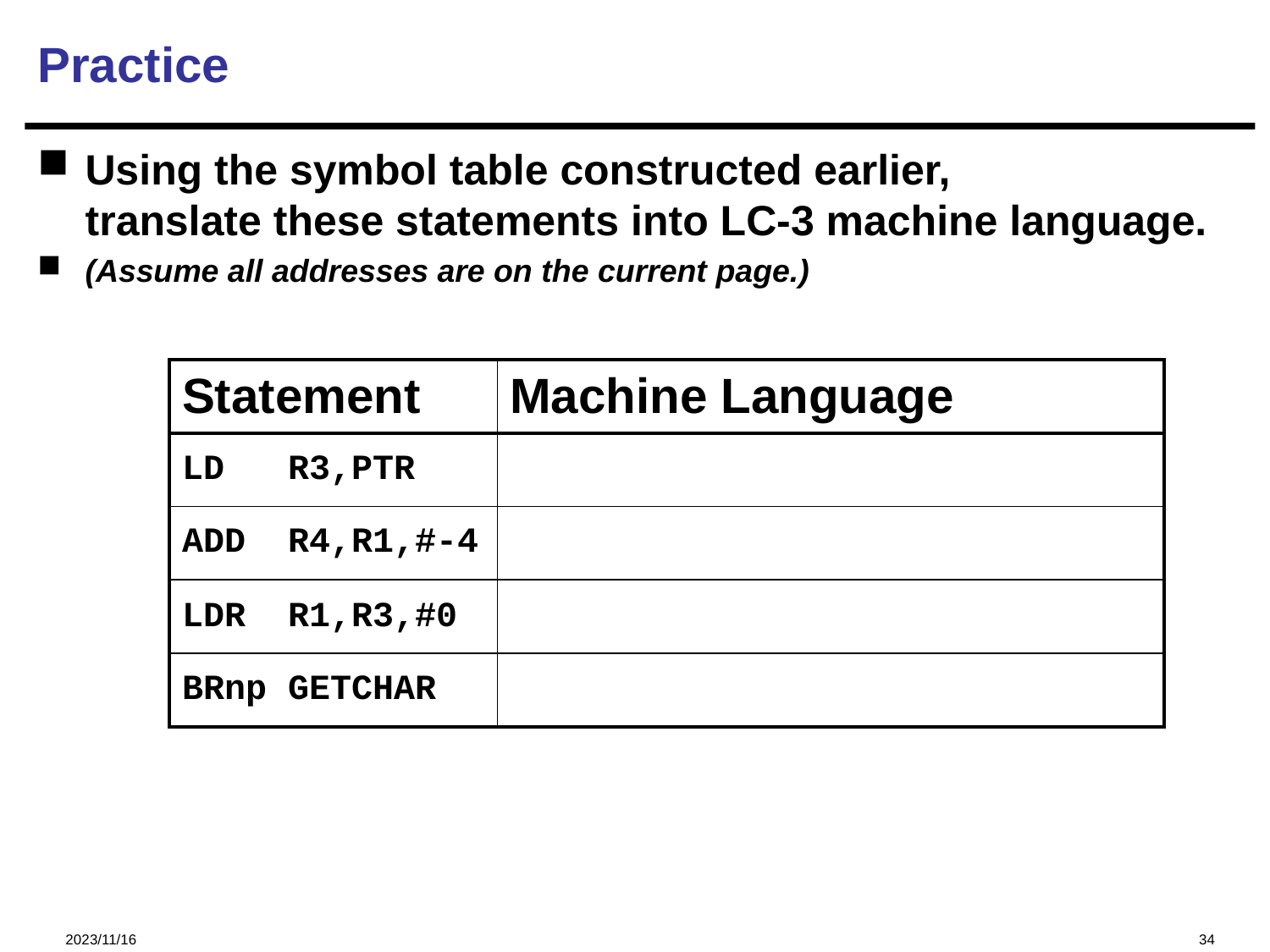

# Practice
Using the symbol table constructed earlier,
translate these statements into LC-3 machine language.
(Assume all addresses are on the current page.)
| Statement | Machine Language |
| --- | --- |
| LD R3,PTR |  |
| ADD R4,R1,#-4 |  |
| LDR R1,R3,#0 |  |
| BRnp GETCHAR |  |
2023/11/16
34